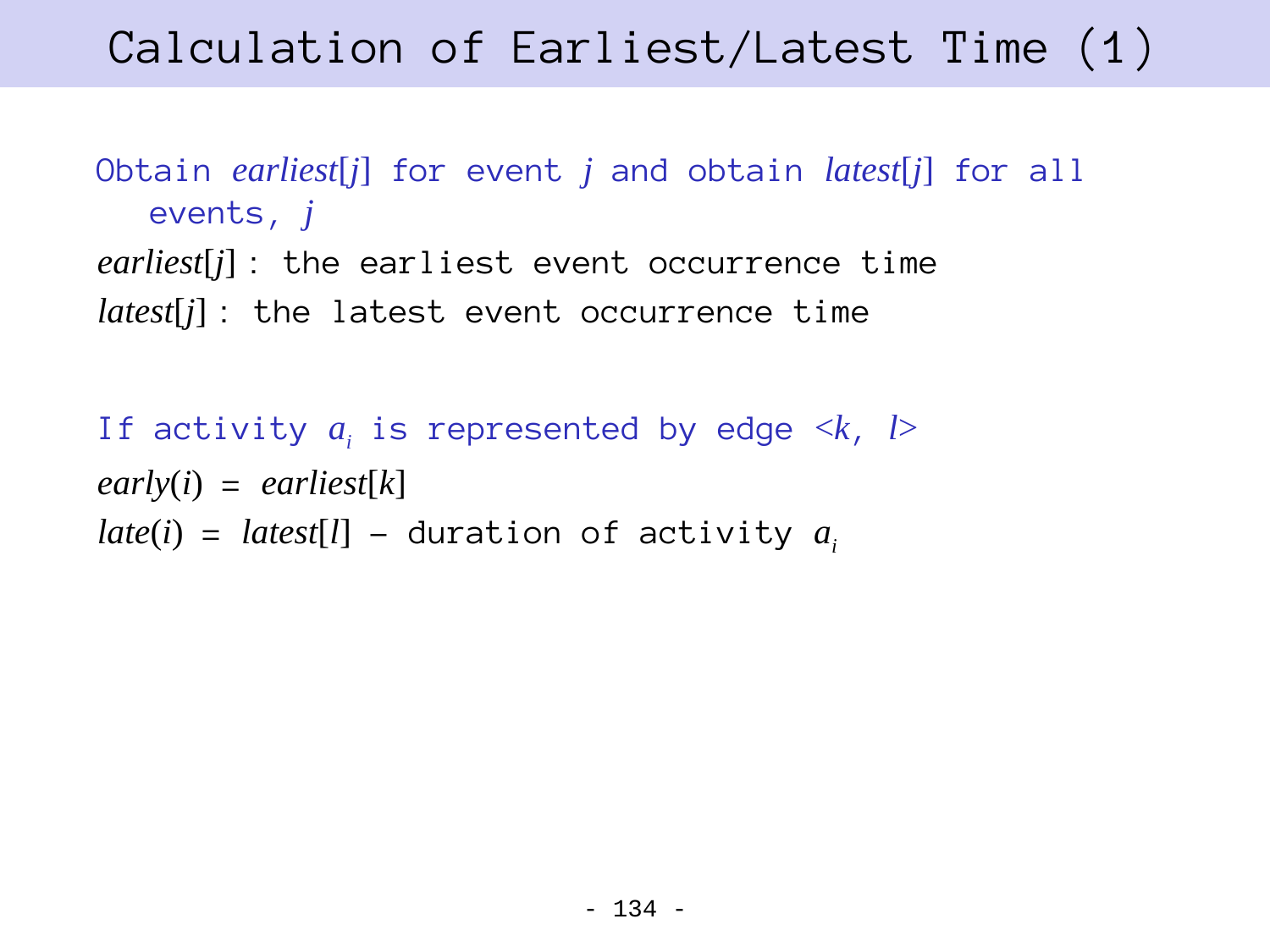

# Calculation of Earliest/Latest Time (1)

Obtain earliest[j] for event j and obtain latest[j] for all events, j
earliest[j] : the earliest event occurrence time
latest[j] : the latest event occurrence time

If activity ai is represented by edge <k, l>
early(i) = earliest[k]
late(i) = latest[l] - duration of activity ai

- 134 -